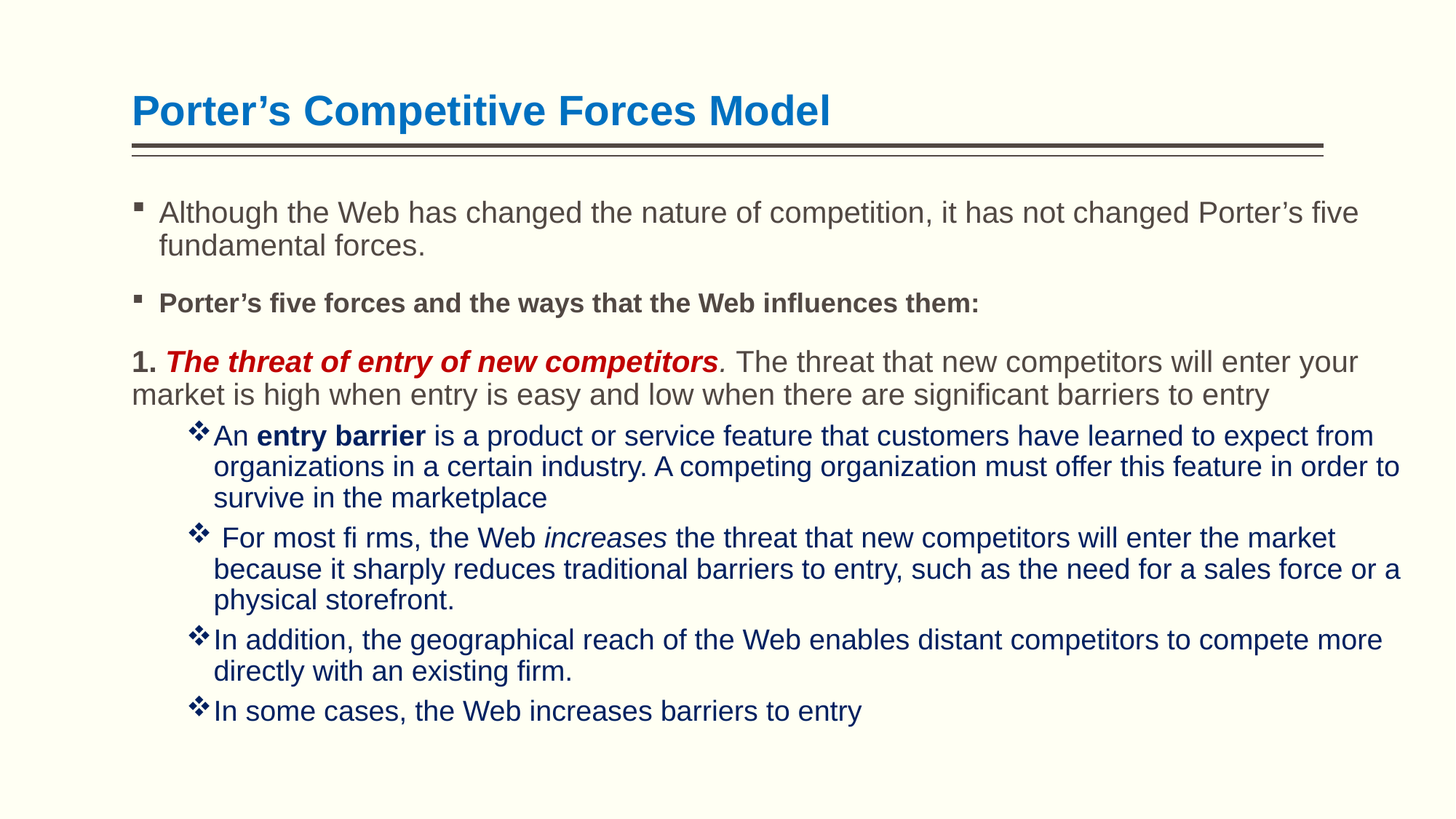

# Porter’s Competitive Forces Model
Although the Web has changed the nature of competition, it has not changed Porter’s five fundamental forces.
Porter’s five forces and the ways that the Web influences them:
1. The threat of entry of new competitors. The threat that new competitors will enter your market is high when entry is easy and low when there are significant barriers to entry
An entry barrier is a product or service feature that customers have learned to expect from organizations in a certain industry. A competing organization must offer this feature in order to survive in the marketplace
 For most fi rms, the Web increases the threat that new competitors will enter the market because it sharply reduces traditional barriers to entry, such as the need for a sales force or a physical storefront.
In addition, the geographical reach of the Web enables distant competitors to compete more directly with an existing firm.
In some cases, the Web increases barriers to entry